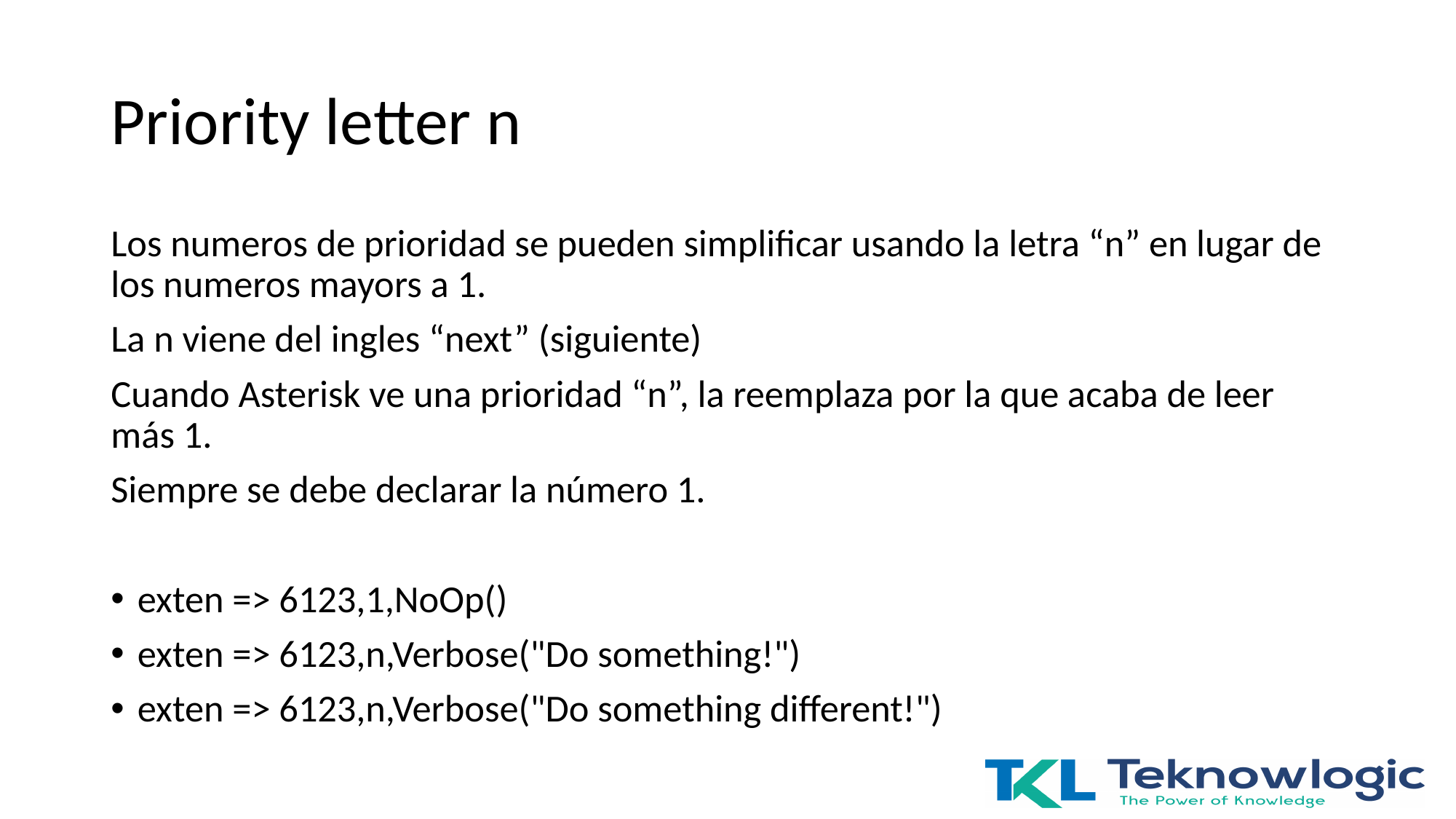

# Priority letter n
Los numeros de prioridad se pueden simplificar usando la letra “n” en lugar de los numeros mayors a 1.
La n viene del ingles “next” (siguiente)
Cuando Asterisk ve una prioridad “n”, la reemplaza por la que acaba de leer más 1.
Siempre se debe declarar la número 1.

exten => 6123,1,NoOp()
exten => 6123,n,Verbose("Do something!")
exten => 6123,n,Verbose("Do something different!")